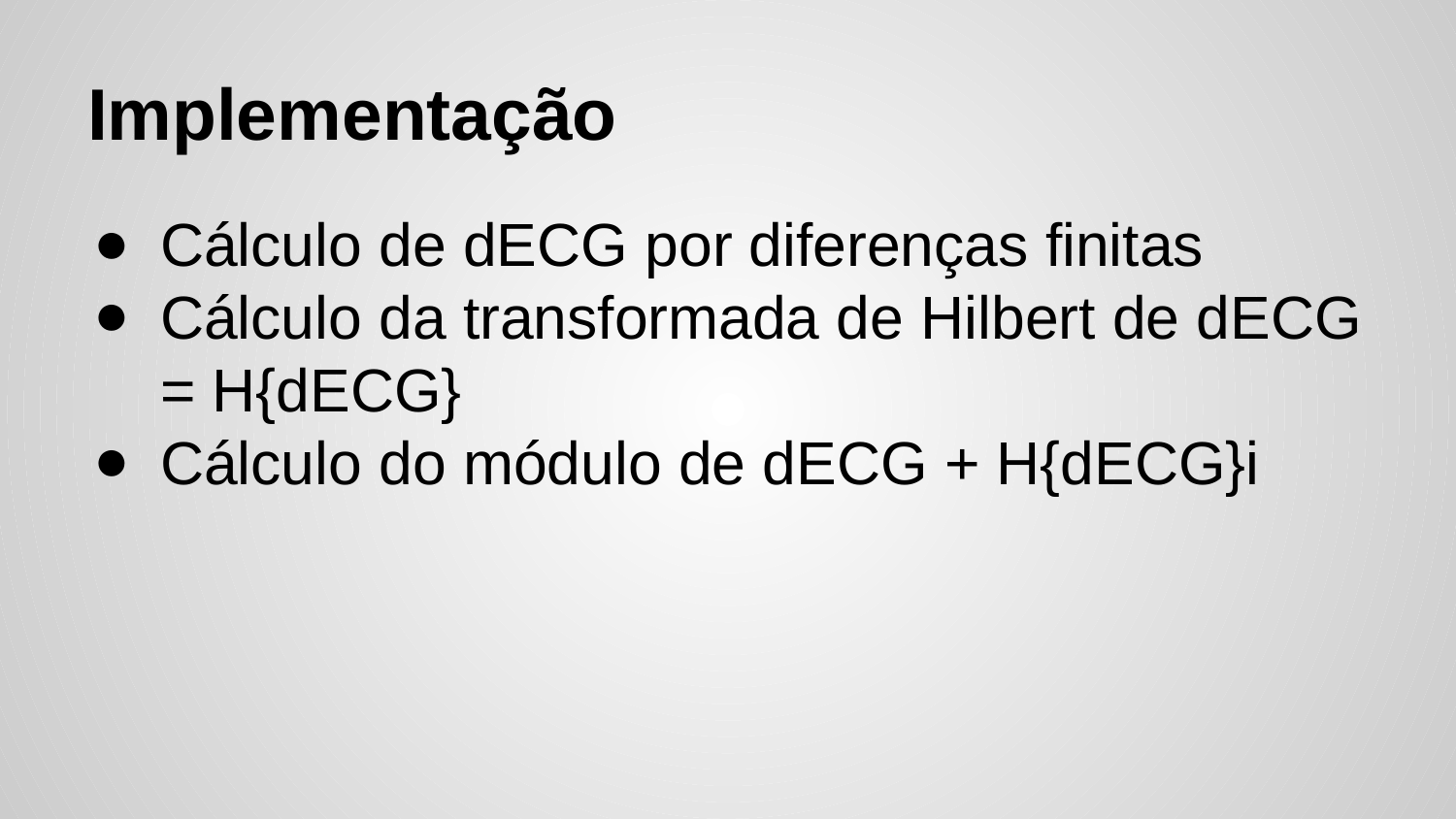

# Implementação
Cálculo de dECG por diferenças finitas
Cálculo da transformada de Hilbert de dECG = H{dECG}
Cálculo do módulo de dECG + H{dECG}i